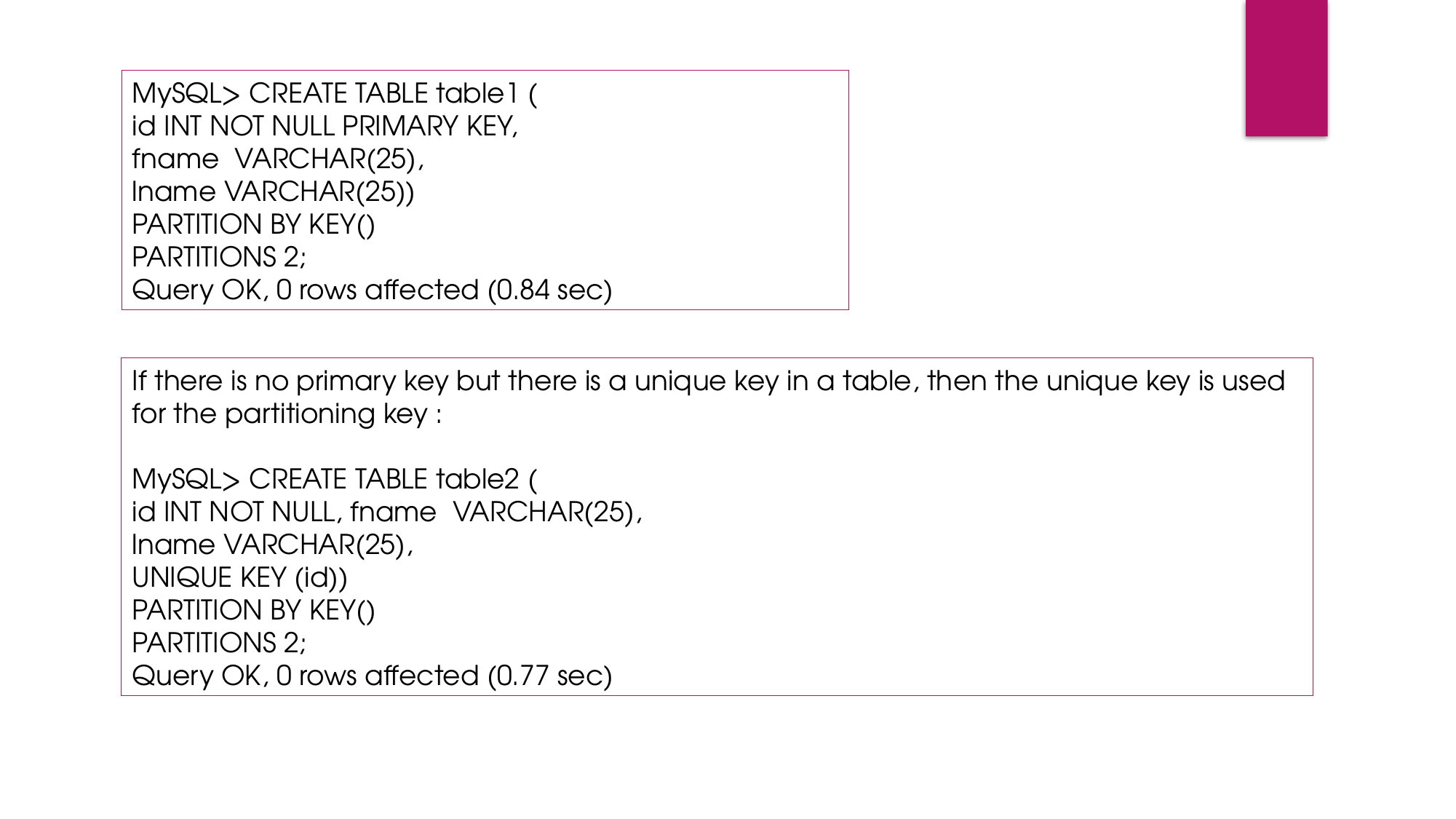

MySQL> CREATE TABLE table1 (
id INT NOT NULL PRIMARY KEY,
fname  VARCHAR(25),
lname VARCHAR(25))
PARTITION BY KEY()
PARTITIONS 2;
Query OK, 0 rows affected (0.84 sec)
If there is no primary key but there is a unique key in a table, then the unique key is used for the partitioning key :

MySQL> CREATE TABLE table2 (
id INT NOT NULL, fname  VARCHAR(25),
lname VARCHAR(25),
UNIQUE KEY (id))
PARTITION BY KEY()
PARTITIONS 2;
Query OK, 0 rows affected (0.77 sec)